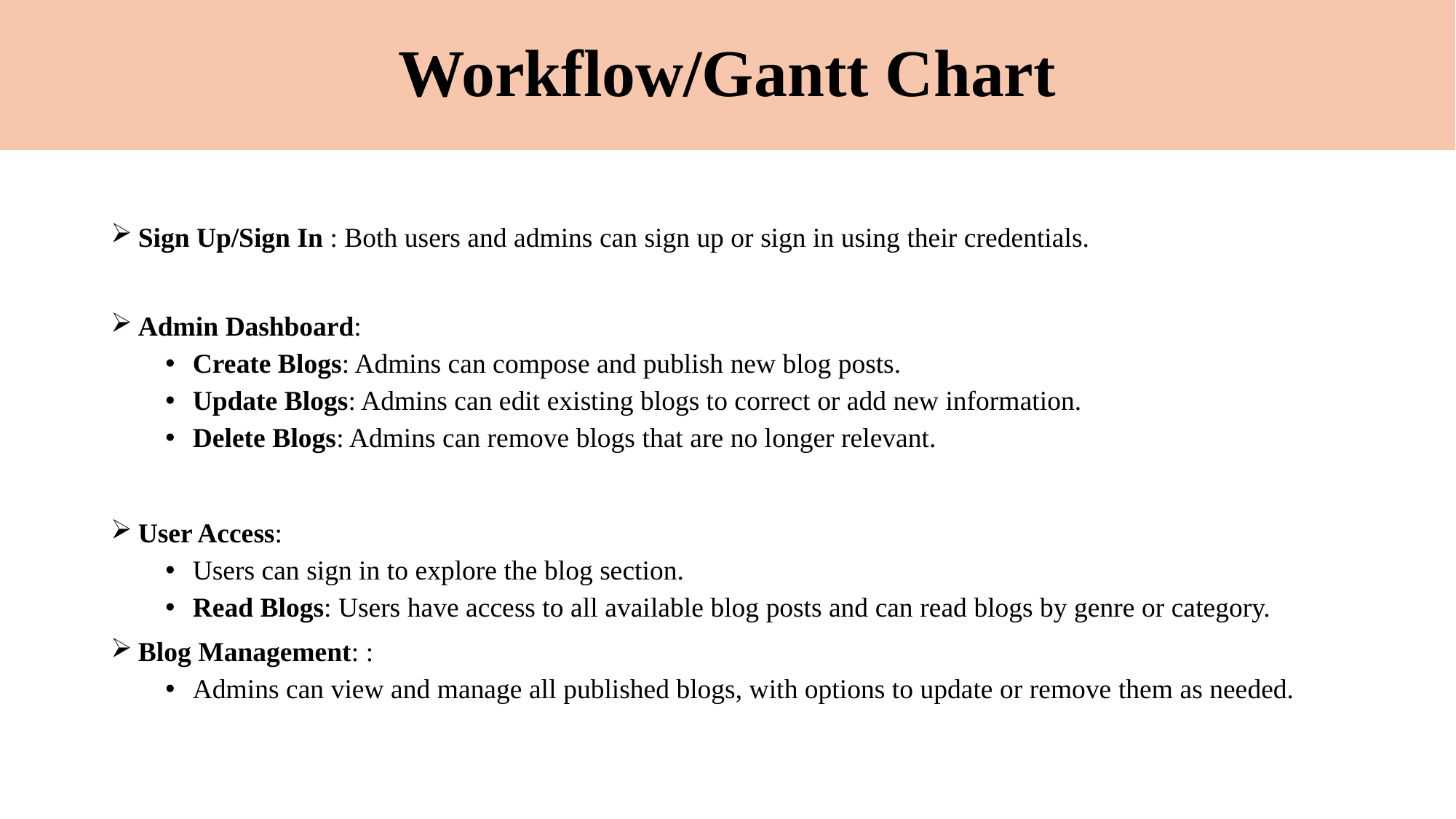

# Workflow/Gantt Chart
Sign Up/Sign In : Both users and admins can sign up or sign in using their credentials.

Admin Dashboard:
Create Blogs: Admins can compose and publish new blog posts.
Update Blogs: Admins can edit existing blogs to correct or add new information.
Delete Blogs: Admins can remove blogs that are no longer relevant.

User Access:
Users can sign in to explore the blog section.
Read Blogs: Users have access to all available blog posts and can read blogs by genre or category.
Blog Management: :
Admins can view and manage all published blogs, with options to update or remove them as needed.